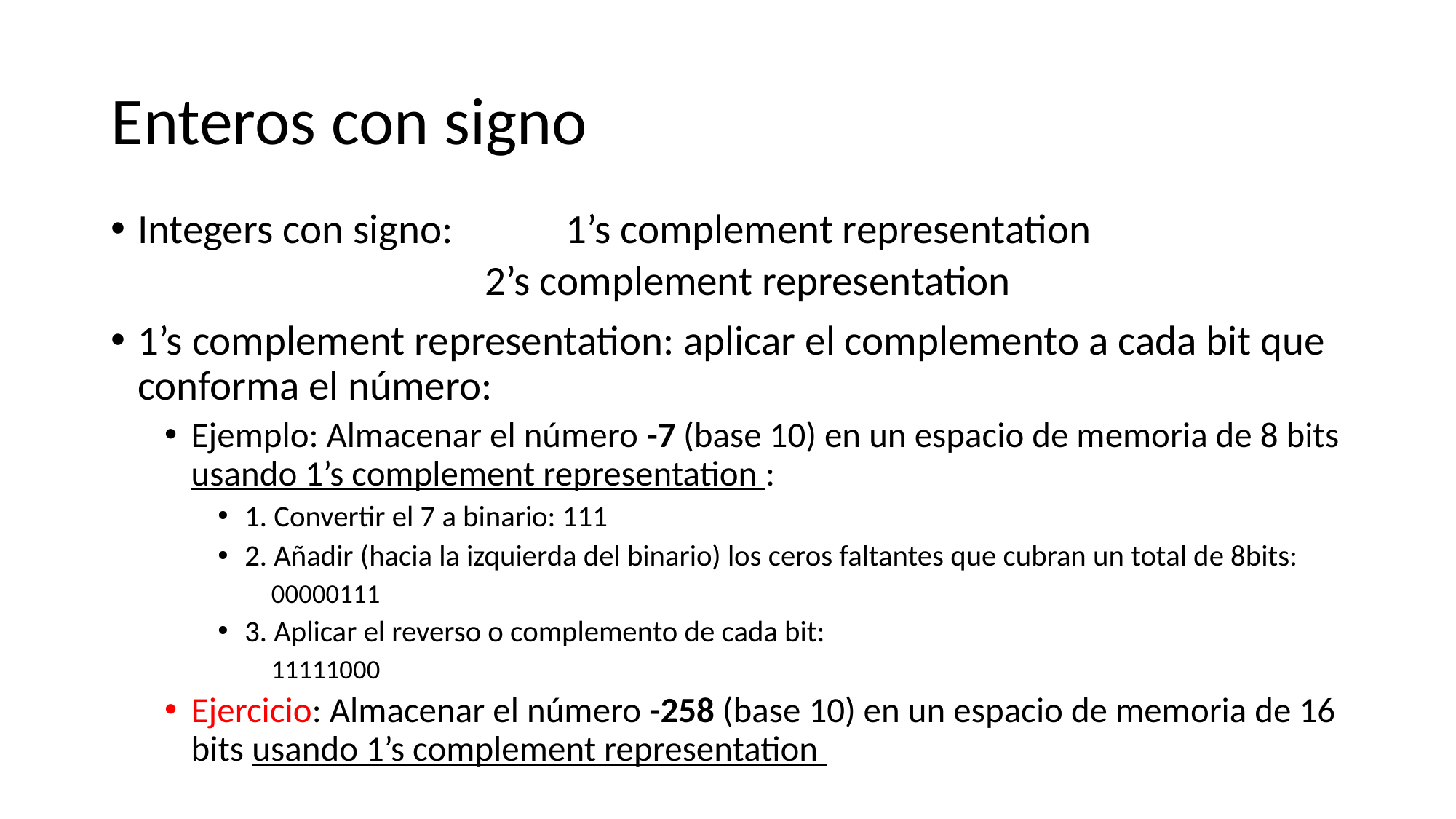

# Enteros con signo
Integers con signo: 	1’s complement representation
	2’s complement representation
1’s complement representation: aplicar el complemento a cada bit que conforma el número:
Ejemplo: Almacenar el número -7 (base 10) en un espacio de memoria de 8 bits usando 1’s complement representation :
1. Convertir el 7 a binario: 111
2. Añadir (hacia la izquierda del binario) los ceros faltantes que cubran un total de 8bits:
00000111
3. Aplicar el reverso o complemento de cada bit:
11111000
Ejercicio: Almacenar el número -258 (base 10) en un espacio de memoria de 16 bits usando 1’s complement representation